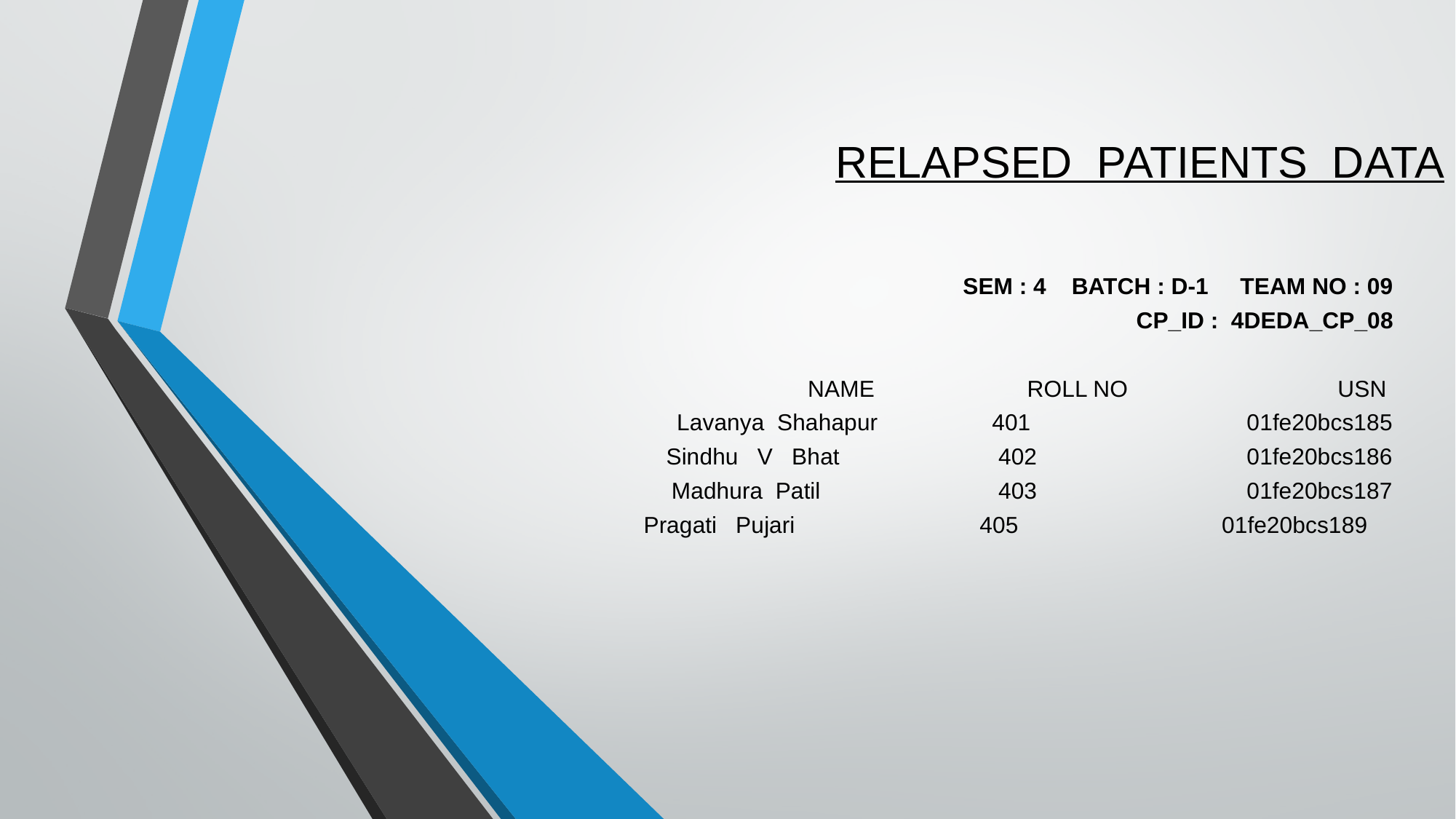

# RELAPSED  PATIENTS  DATA
 SEM : 4    BATCH : D-1     TEAM NO : 09
CP_ID :  4DEDA_CP_08

                    NAME                        ROLL NO                                 USN
      Lavanya  Shahapur                  401                                  01fe20bcs185
      Sindhu   V   Bhat                         402                                 01fe20bcs186
      Madhura  Patil                            403                                 01fe20bcs187
           Pragati   Pujari                             405                                01fe20bcs189